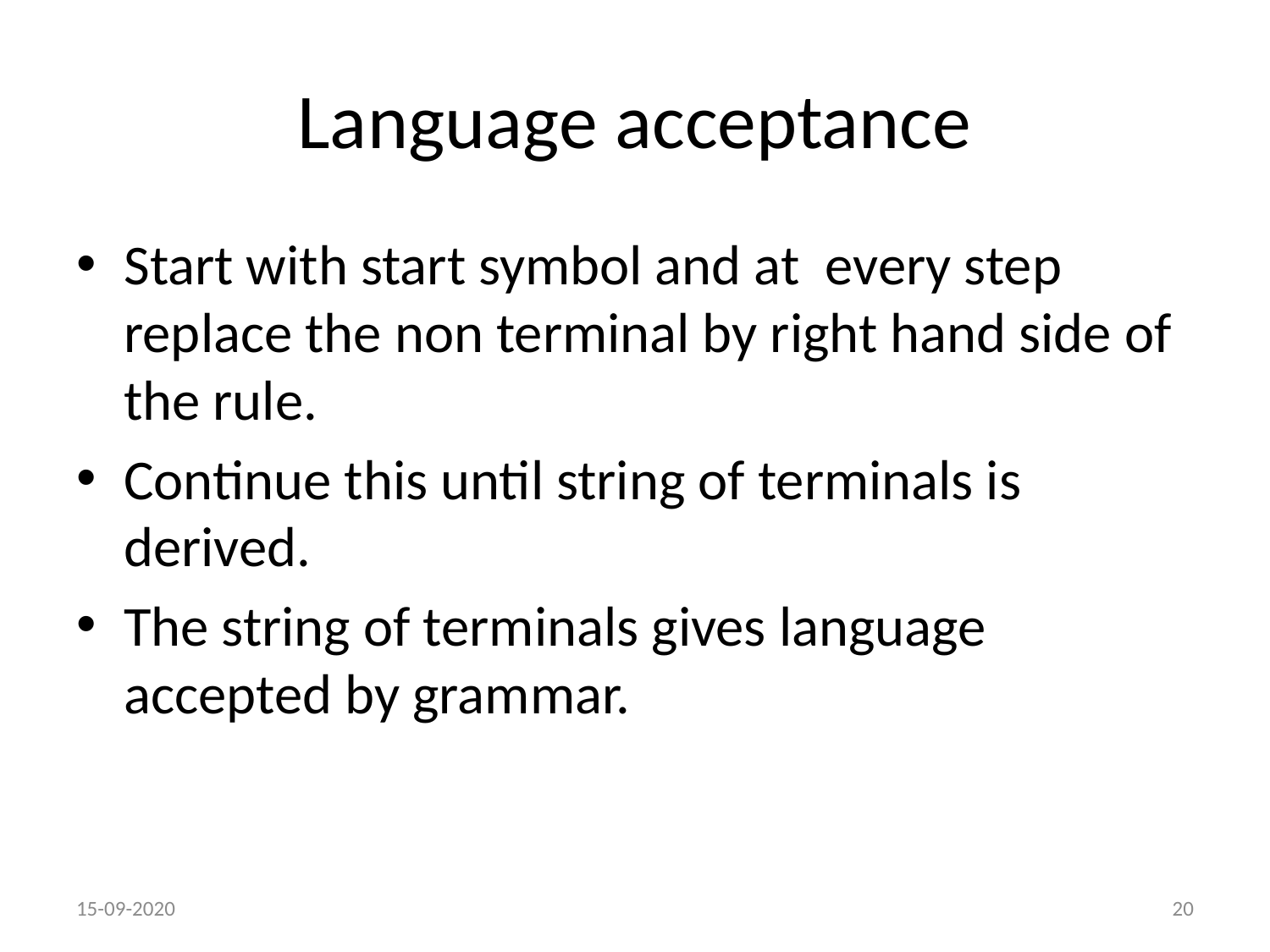

# Language acceptance
Start with start symbol and at  every step replace the non terminal by right hand side of the rule.
Continue this until string of terminals is derived.
The string of terminals gives language accepted by grammar.
15-09-2020

20